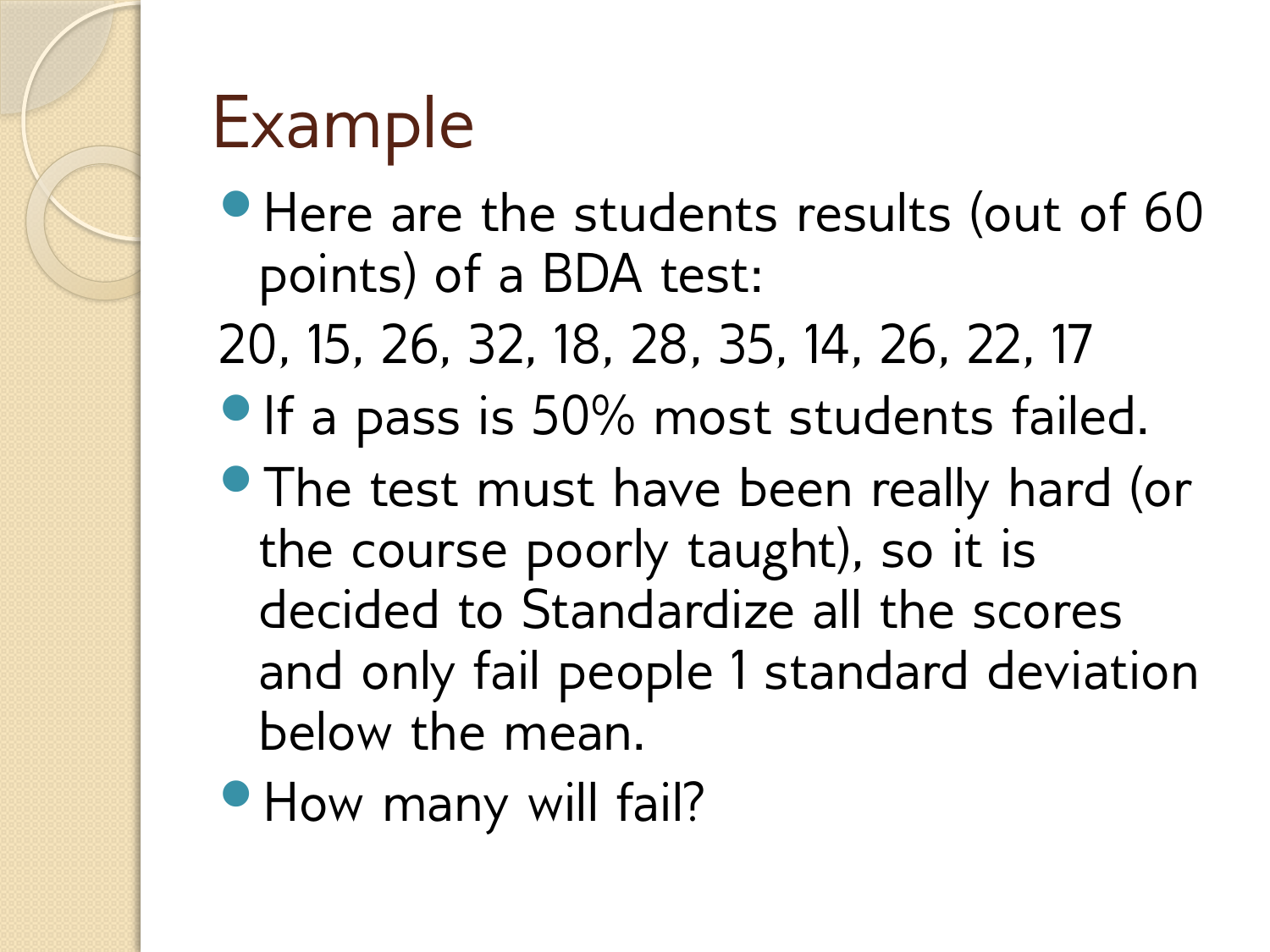

# Example
Here are the students results (out of 60 points) of a BDA test:
20, 15, 26, 32, 18, 28, 35, 14, 26, 22, 17
If a pass is 50% most students failed.
The test must have been really hard (or the course poorly taught), so it is decided to Standardize all the scores and only fail people 1 standard deviation below the mean.
How many will fail?